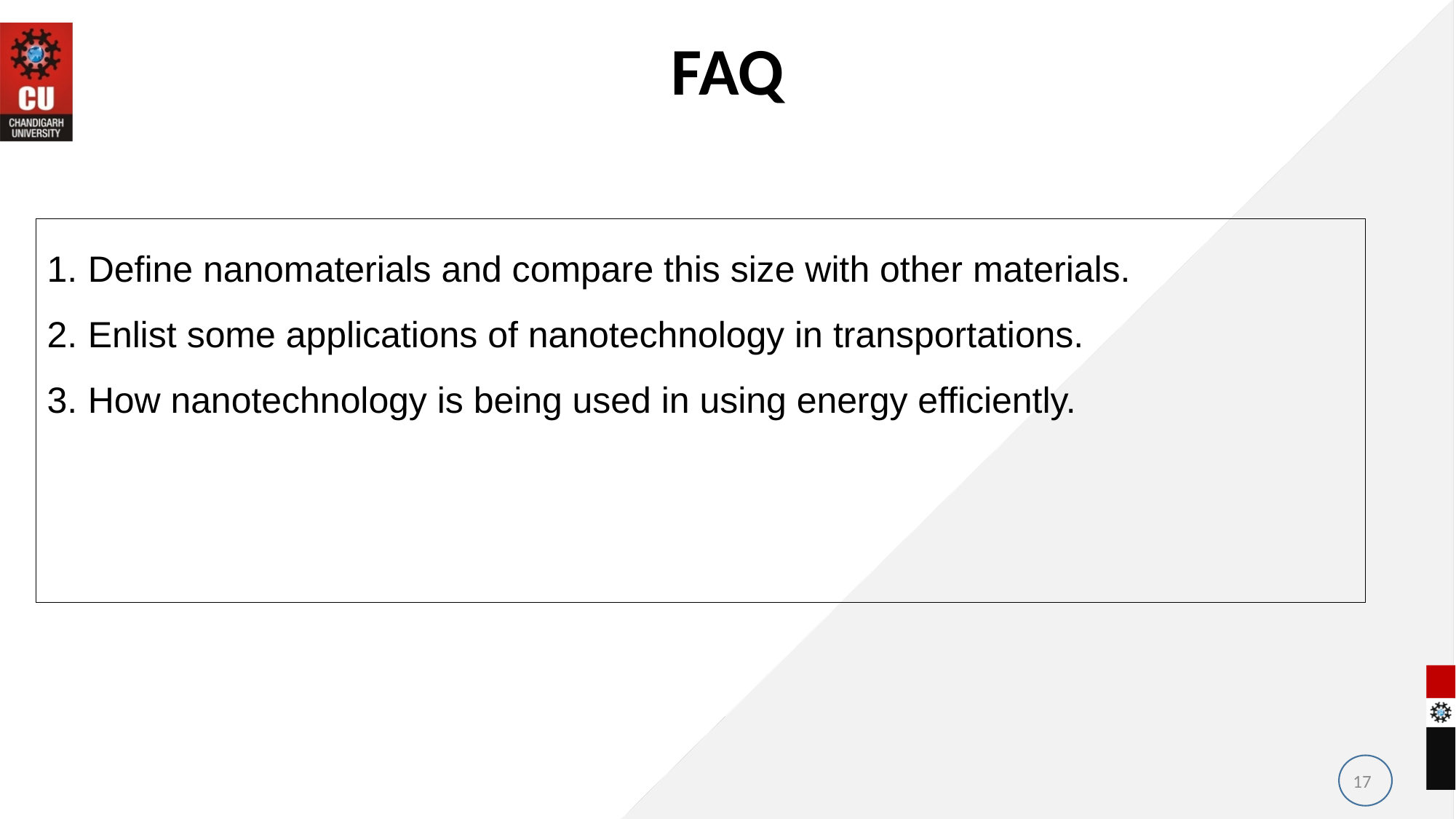

# FAQ
Define nanomaterials and compare this size with other materials.
Enlist some applications of nanotechnology in transportations.
How nanotechnology is being used in using energy efficiently.

17